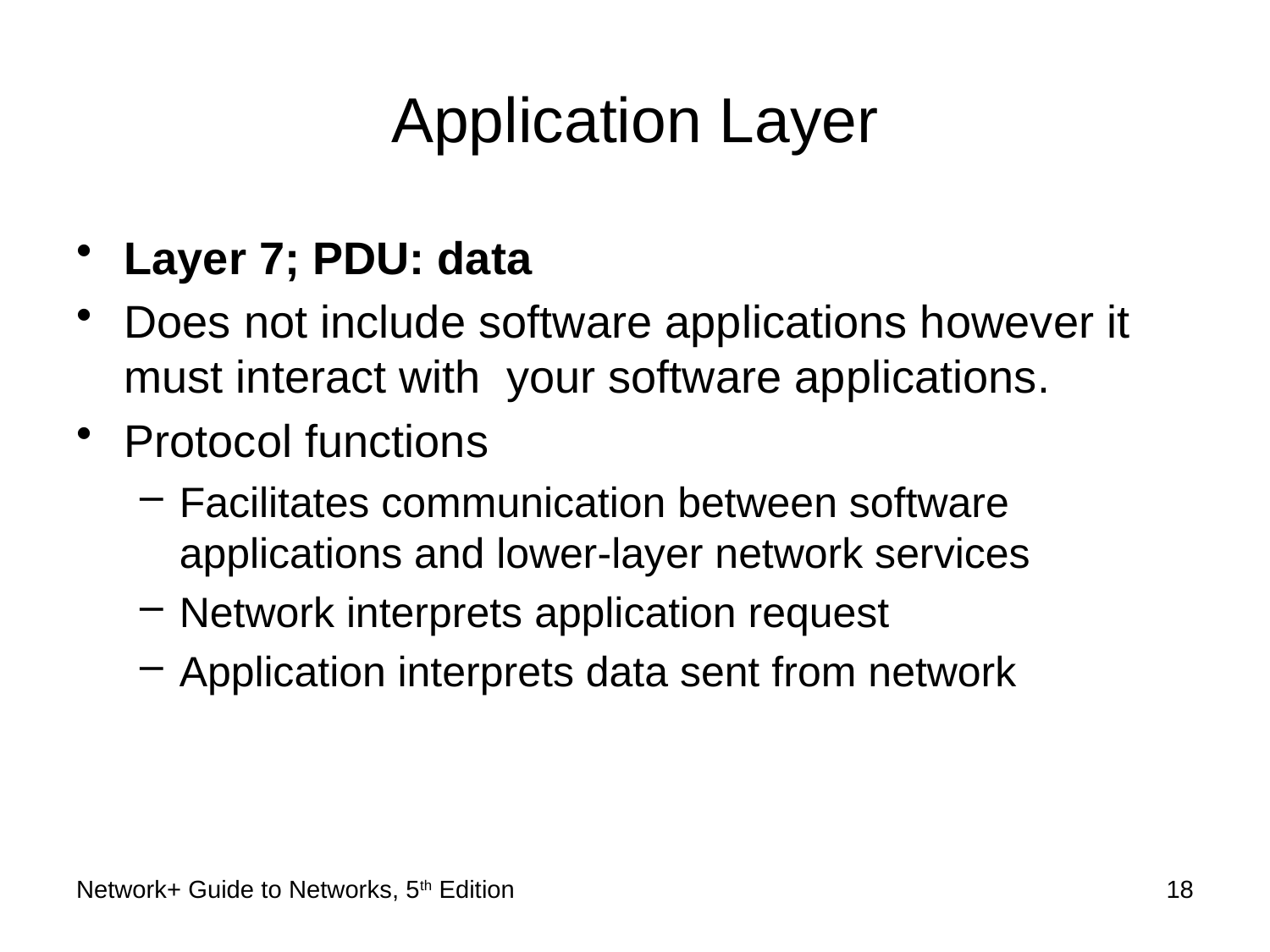

# Application Layer
Layer 7; PDU: data
Does not include software applications however it must interact with  your software applications.
Protocol functions
Facilitates communication between software applications and lower-layer network services
Network interprets application request
Application interprets data sent from network
Network+ Guide to Networks, 5th Edition
18